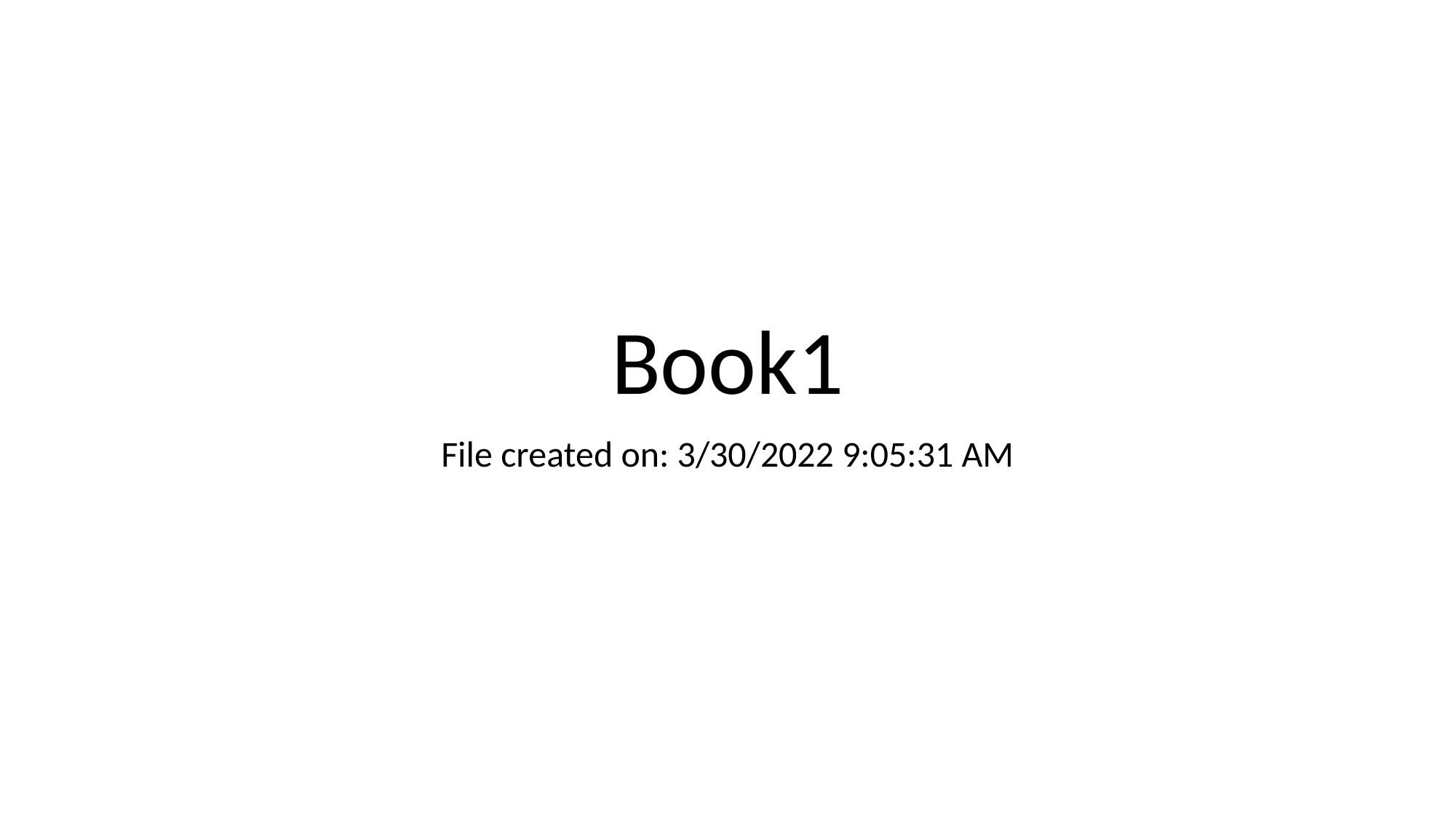

# Book1
File created on: 3/30/2022 9:05:31 AM